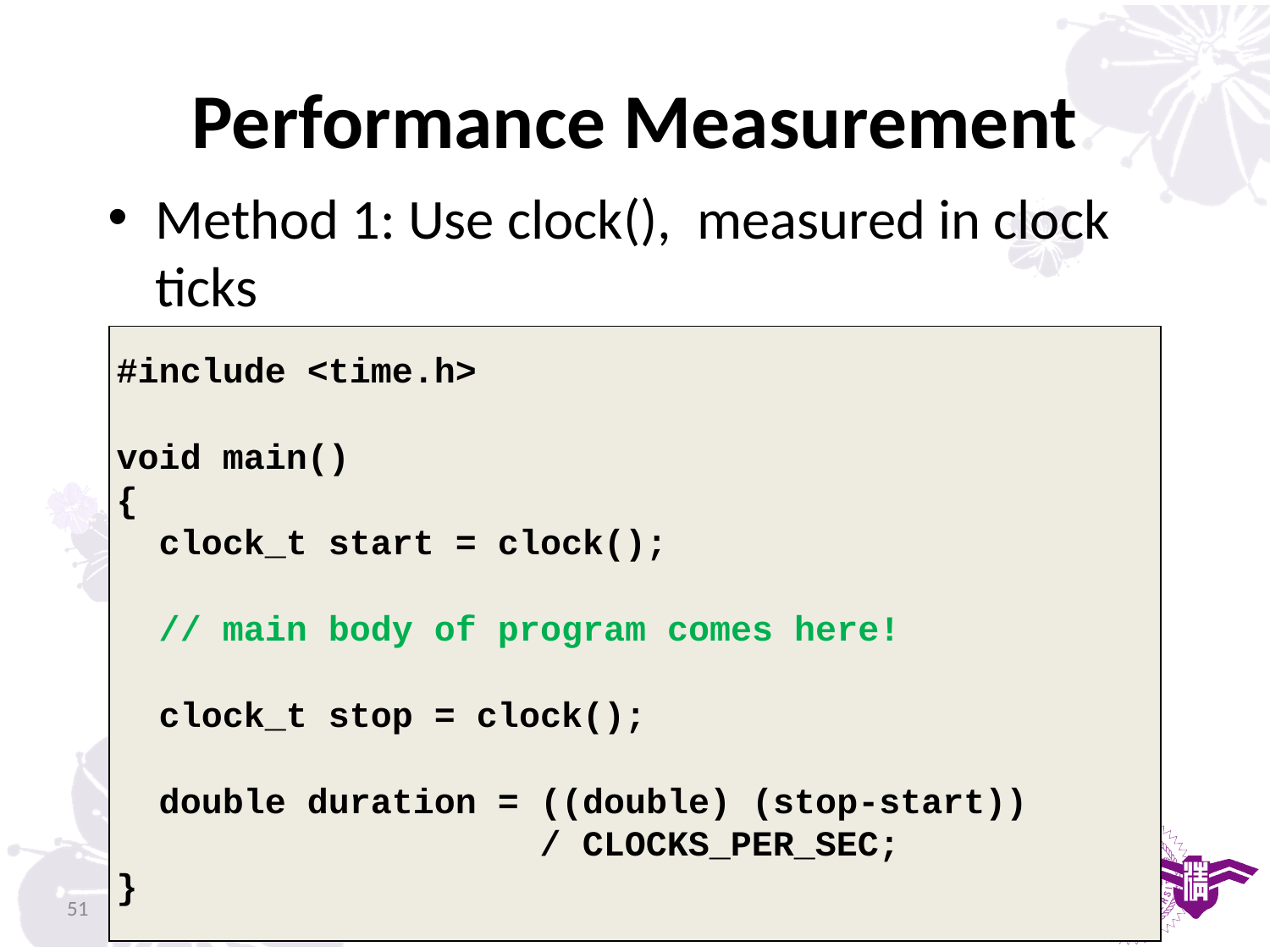

# Performance Measurement
Method 1: Use clock(),  measured in clock ticks
#include <time.h>

void main()
{
  clock_t start = clock();

  // main body of program comes here!

  clock_t stop = clock();

  double duration = ((double) (stop-start))
                    / CLOCKS_PER_SEC;
}
51